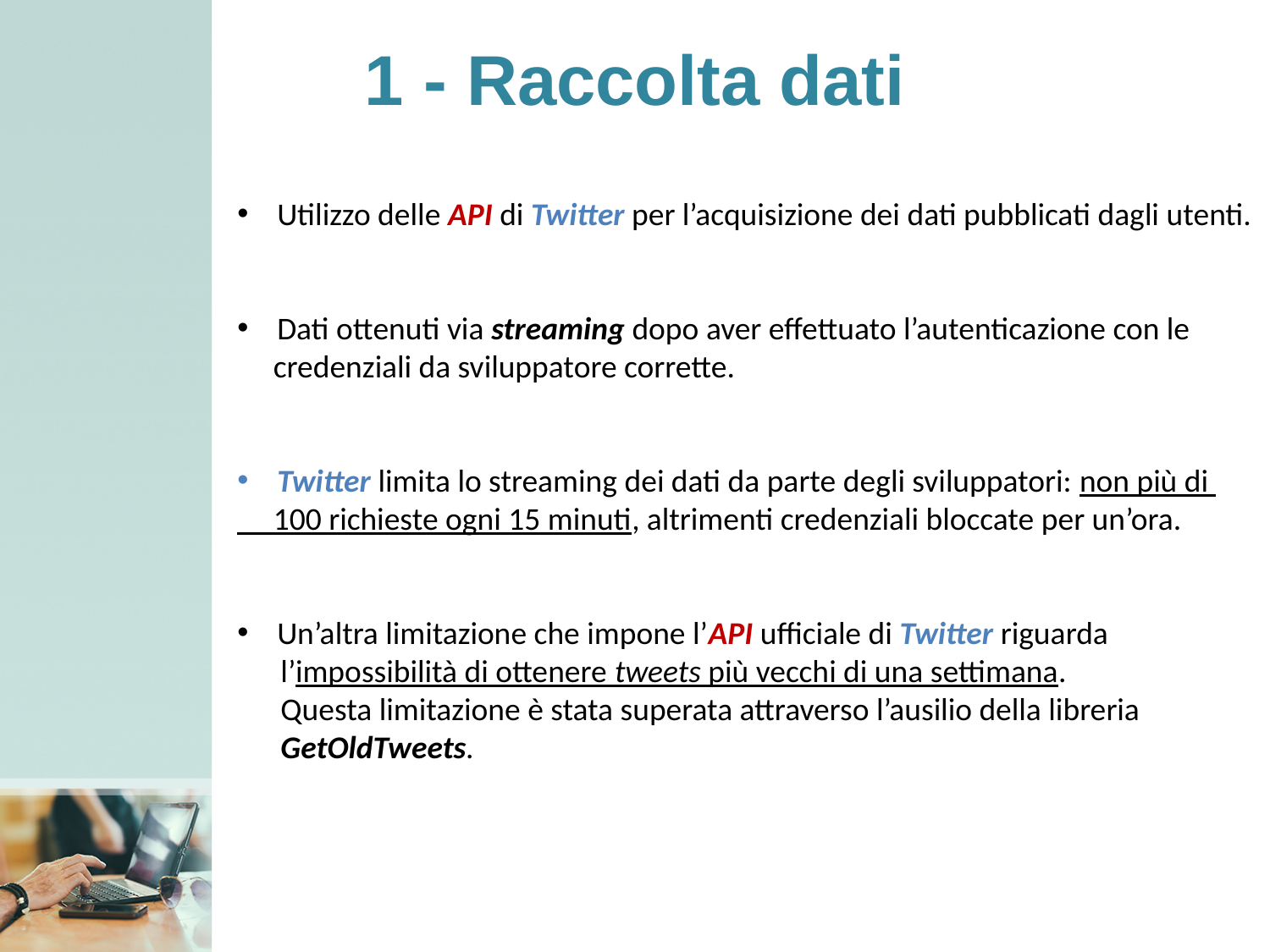

# 1 - Raccolta dati
Utilizzo delle API di Twitter per l’acquisizione dei dati pubblicati dagli utenti.

Dati ottenuti via streaming dopo aver effettuato l’autenticazione con le
     credenziali da sviluppatore corrette.

Twitter limita lo streaming dei dati da parte degli sviluppatori: non più di
     100 richieste ogni 15 minuti, altrimenti credenziali bloccate per un’ora.

Un’altra limitazione che impone l’API ufficiale di Twitter riguarda
      l’impossibilità di ottenere tweets più vecchi di una settimana.
      Questa limitazione è stata superata attraverso l’ausilio della libreria
      GetOldTweets.